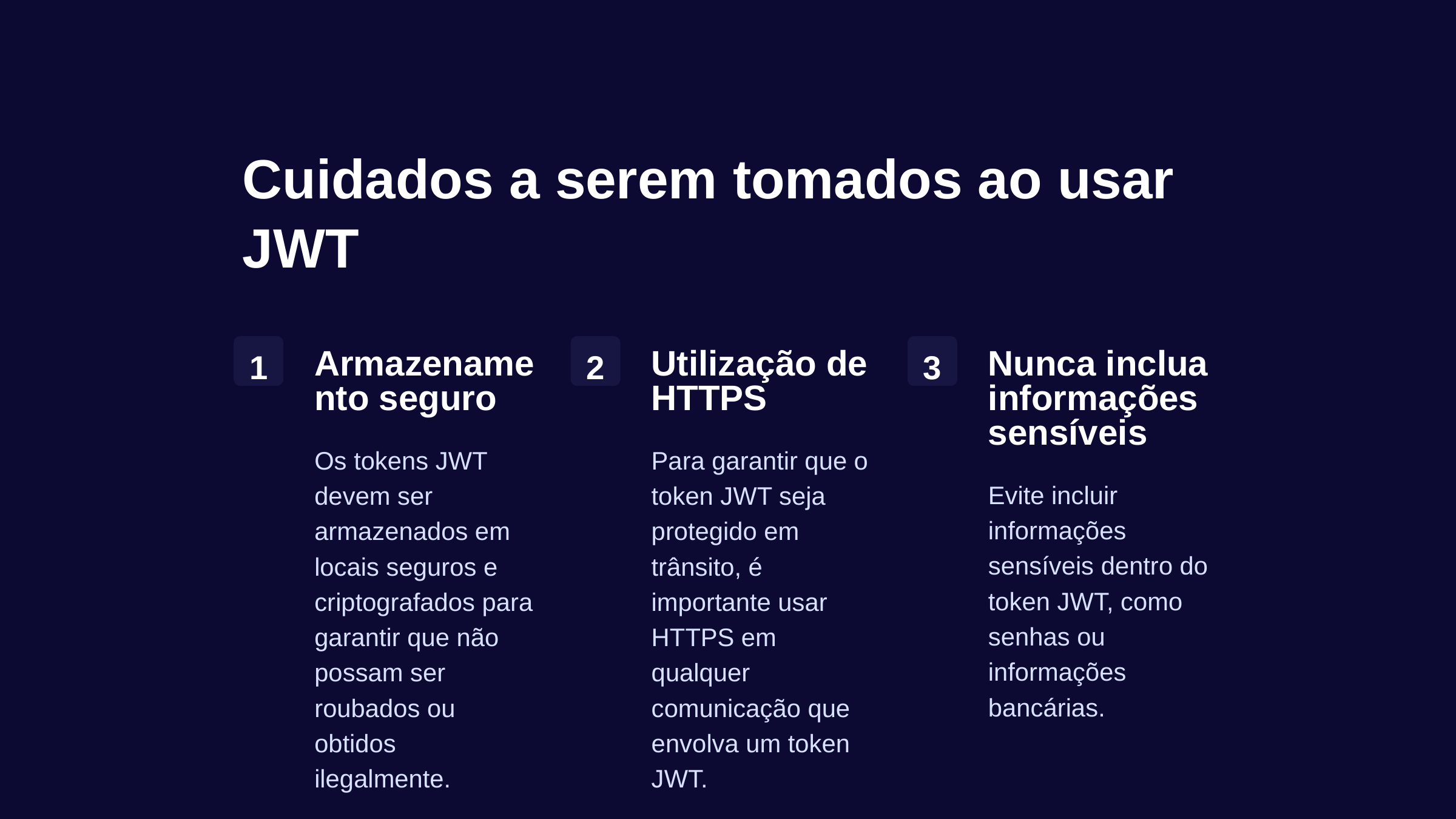

Cuidados a serem tomados ao usar JWT

1
2
3
Armazenamento seguro
Utilização de HTTPS
Nunca inclua informações sensíveis
Os tokens JWT devem ser armazenados em locais seguros e criptografados para garantir que não possam ser roubados ou obtidos ilegalmente.
Para garantir que o token JWT seja protegido em trânsito, é importante usar HTTPS em qualquer comunicação que envolva um token JWT.
Evite incluir informações sensíveis dentro do token JWT, como senhas ou informações bancárias.